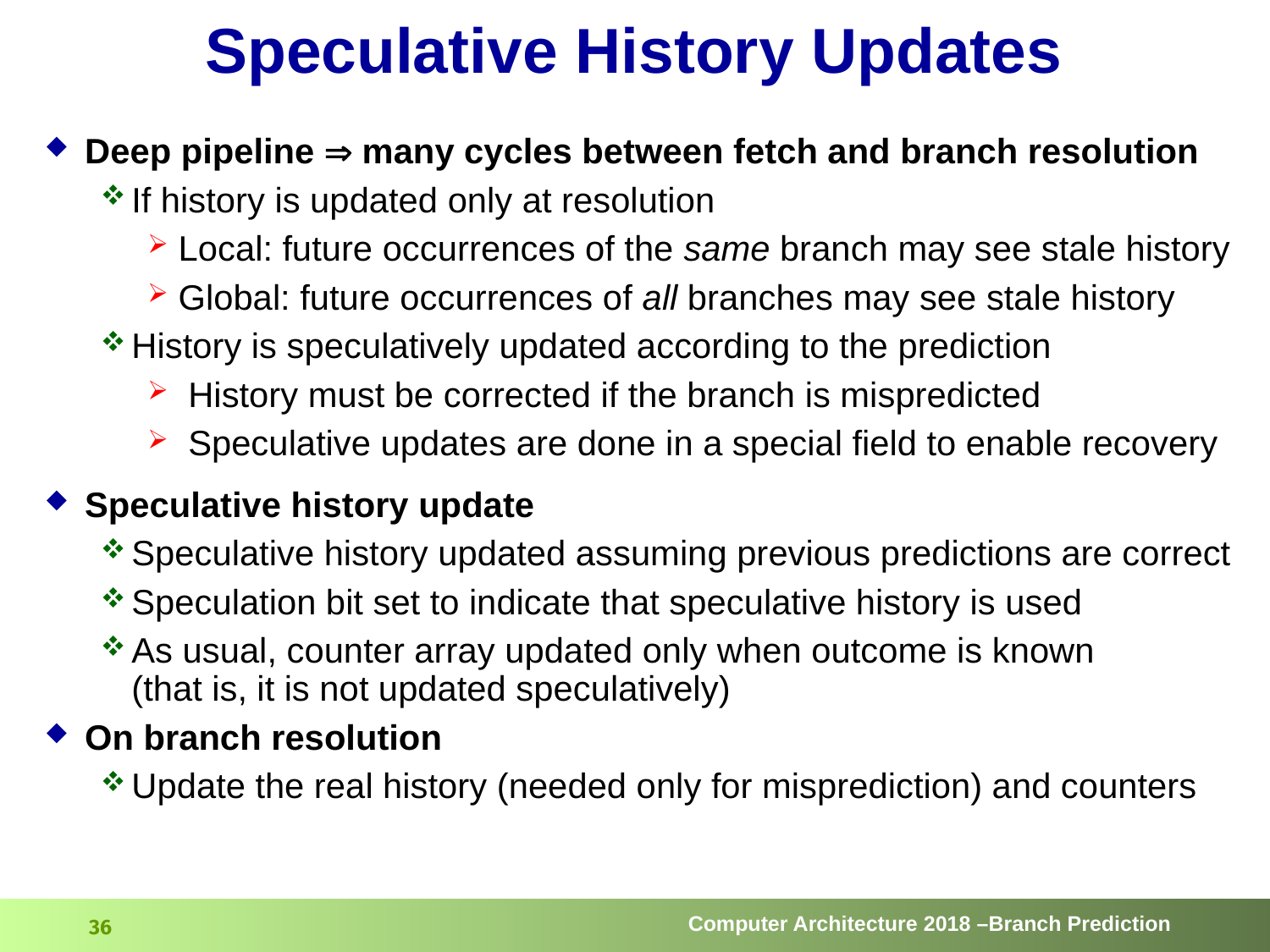

# Speculative History Updates
Deep pipeline ⇒ many cycles between fetch and branch resolution
If history is updated only at resolution
Local: future occurrences of the same branch may see stale history
Global: future occurrences of all branches may see stale history
History is speculatively updated according to the prediction
 History must be corrected if the branch is mispredicted
 Speculative updates are done in a special field to enable recovery
Speculative history update
Speculative history updated assuming previous predictions are correct
Speculation bit set to indicate that speculative history is used
As usual, counter array updated only when outcome is known
(that is, it is not updated speculatively)
On branch resolution
Update the real history (needed only for misprediction) and counters